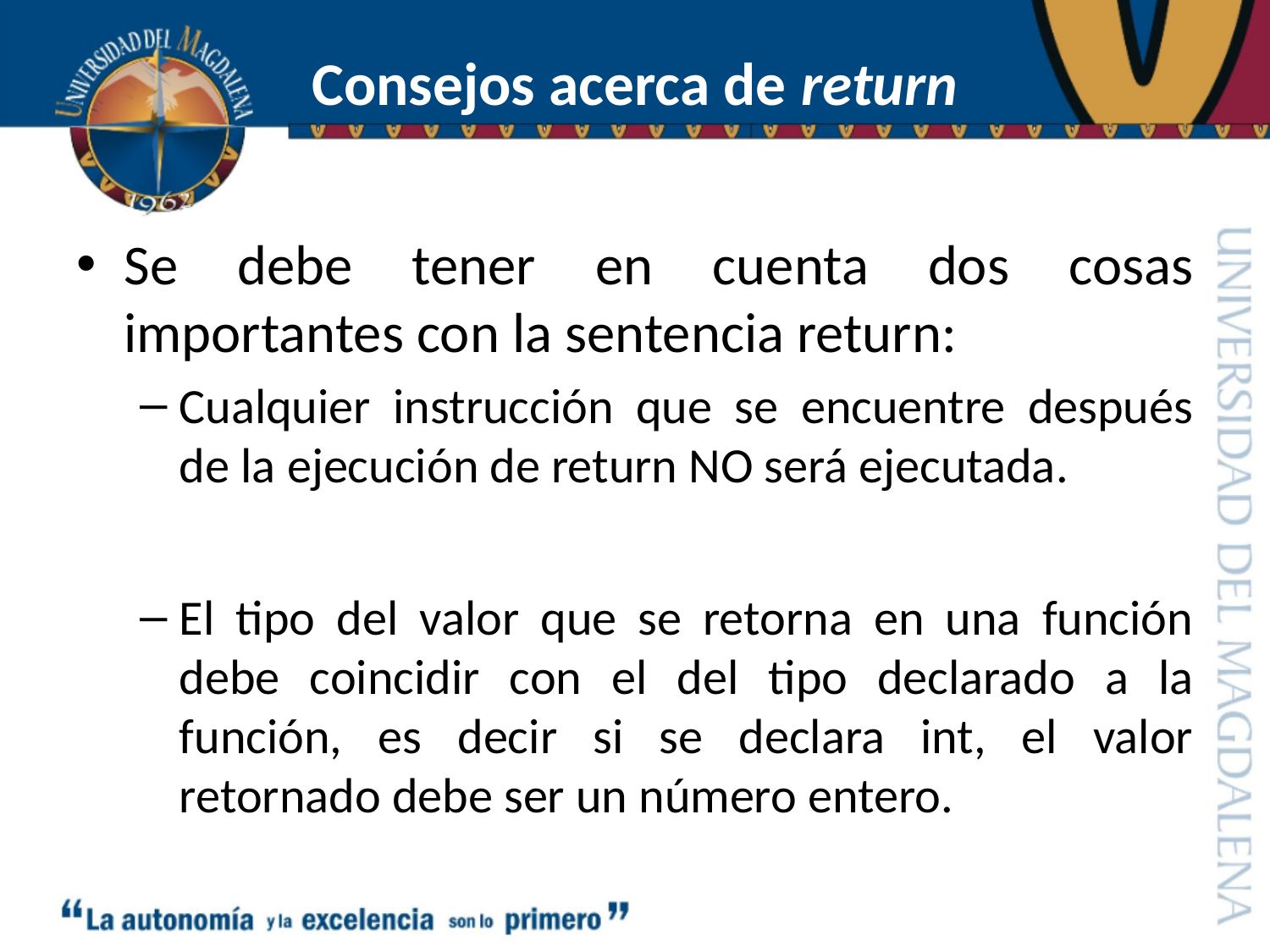

# Consejos acerca de return
Se debe tener en cuenta dos cosas importantes con la sentencia return:
Cualquier instrucción que se encuentre después de la ejecución de return NO será ejecutada.

El tipo del valor que se retorna en una función debe coincidir con el del tipo declarado a la función, es decir si se declara int, el valor retornado debe ser un número entero.